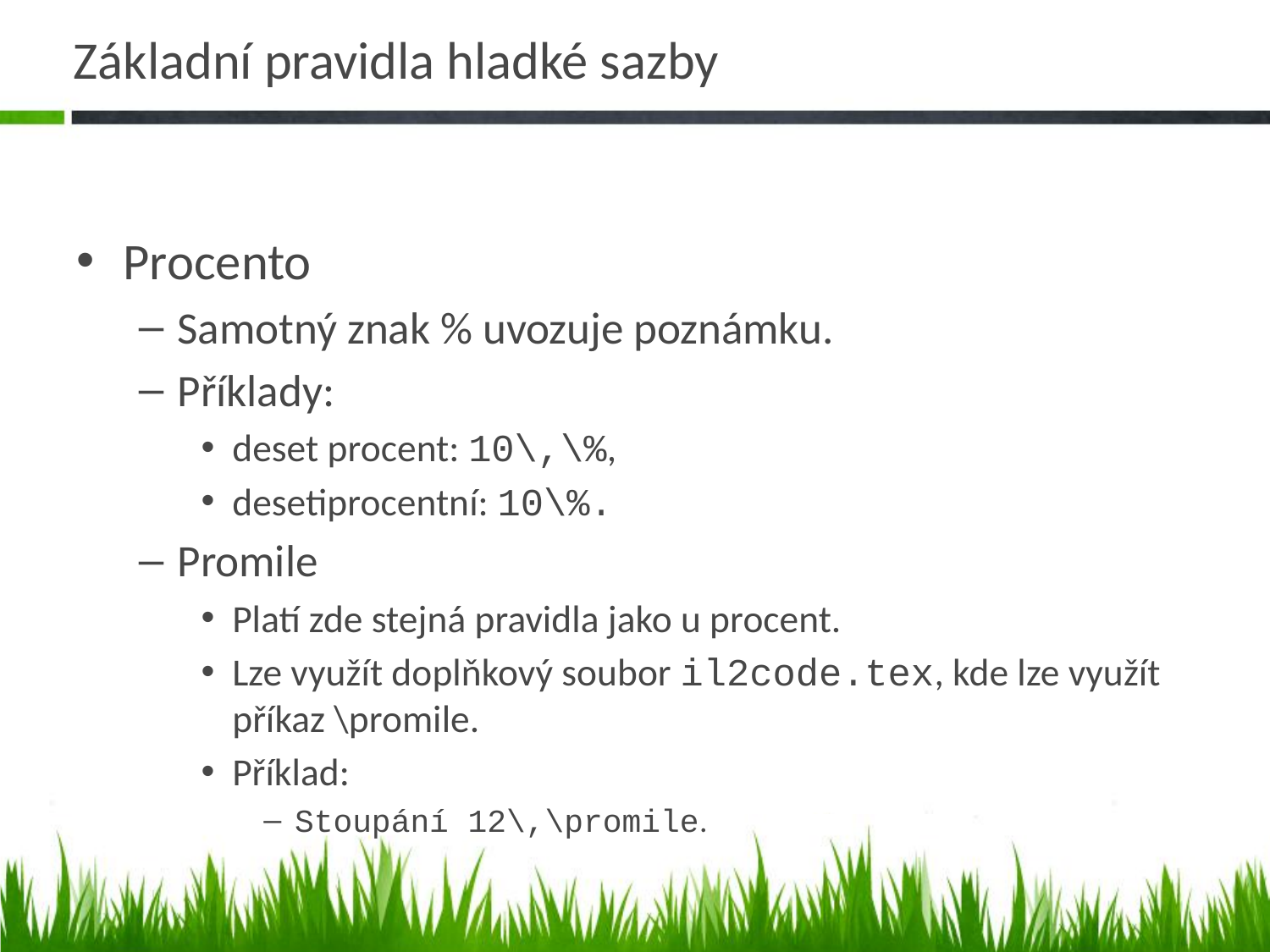

# Základní pravidla hladké sazby
Procento
Samotný znak % uvozuje poznámku.
Příklady:
deset procent: 10\,\%,
desetiprocentní: 10\%.
Promile
Platí zde stejná pravidla jako u procent.
Lze využít doplňkový soubor il2code.tex, kde lze využít příkaz \promile.
Příklad:
Stoupání 12\,\promile.